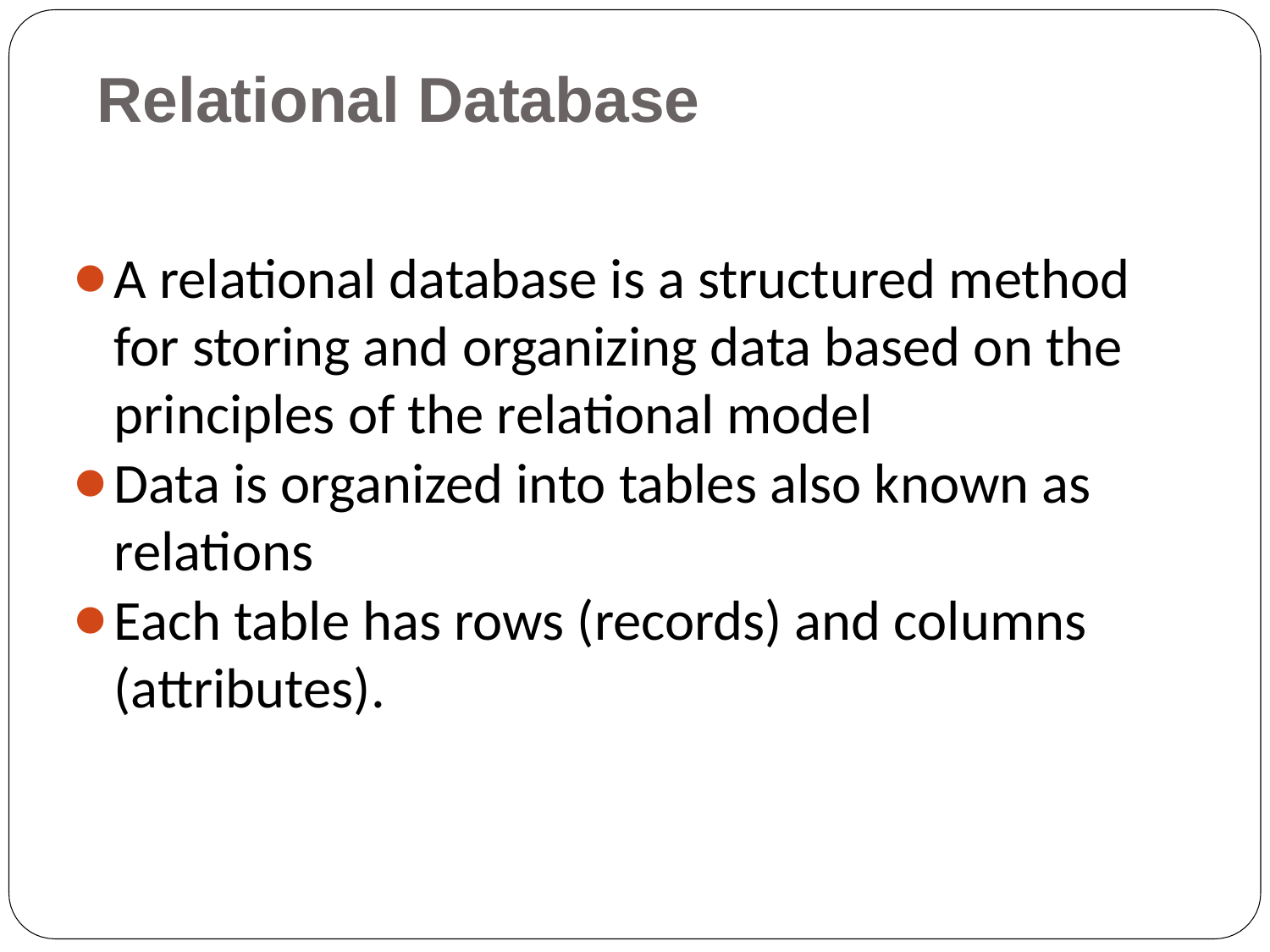

# Relational Database
A relational database is a structured method for storing and organizing data based on the principles of the relational model
Data is organized into tables also known as relations
Each table has rows (records) and columns (attributes).